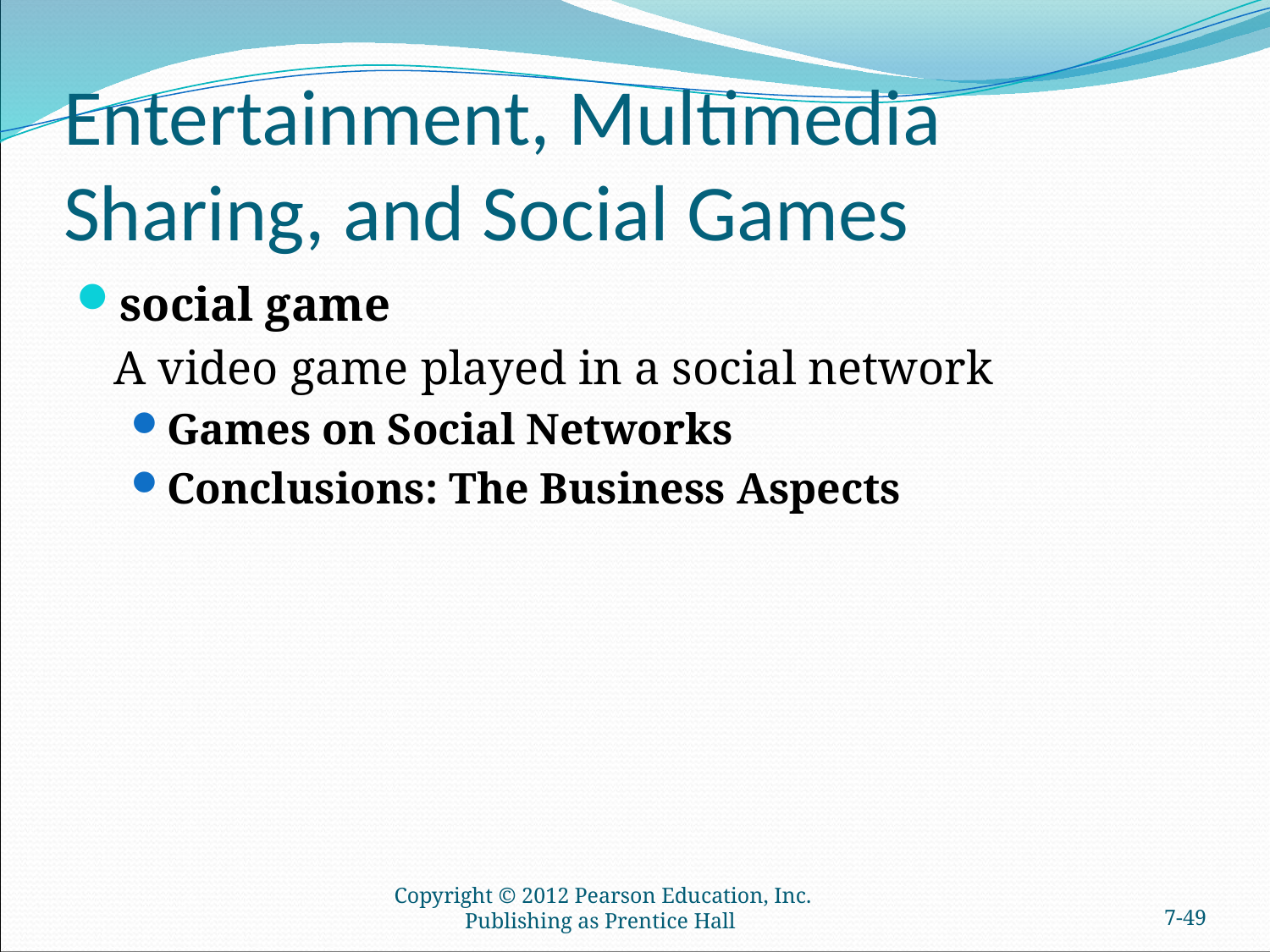

# Entertainment, Multimedia Sharing, and Social Games
social game
	A video game played in a social network
Games on Social Networks
Conclusions: The Business Aspects
Copyright © 2012 Pearson Education, Inc. Publishing as Prentice Hall
7-49